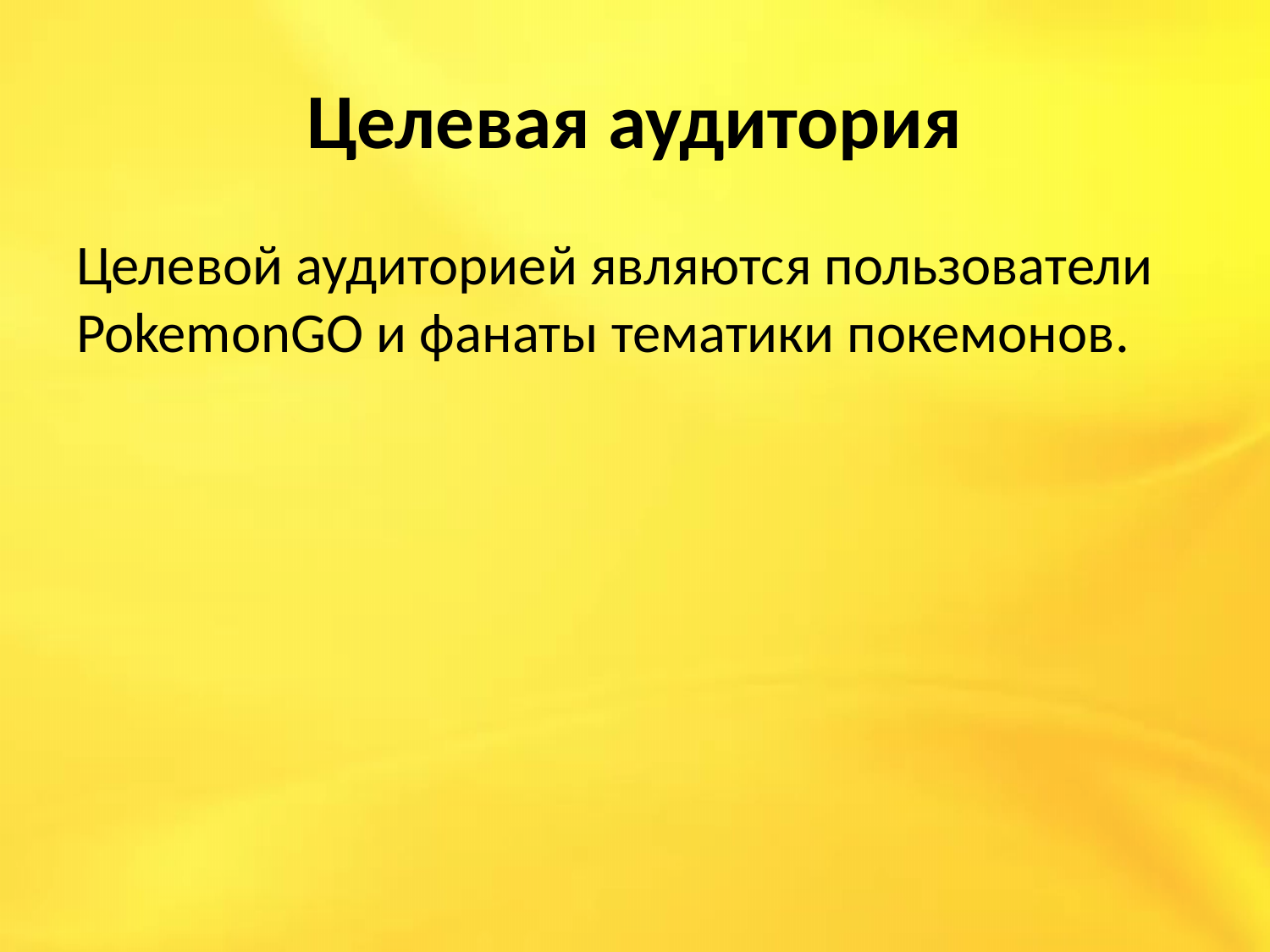

# Целевая аудитория
Целевой аудиторией являются пользователи PokemonGO и фанаты тематики покемонов.